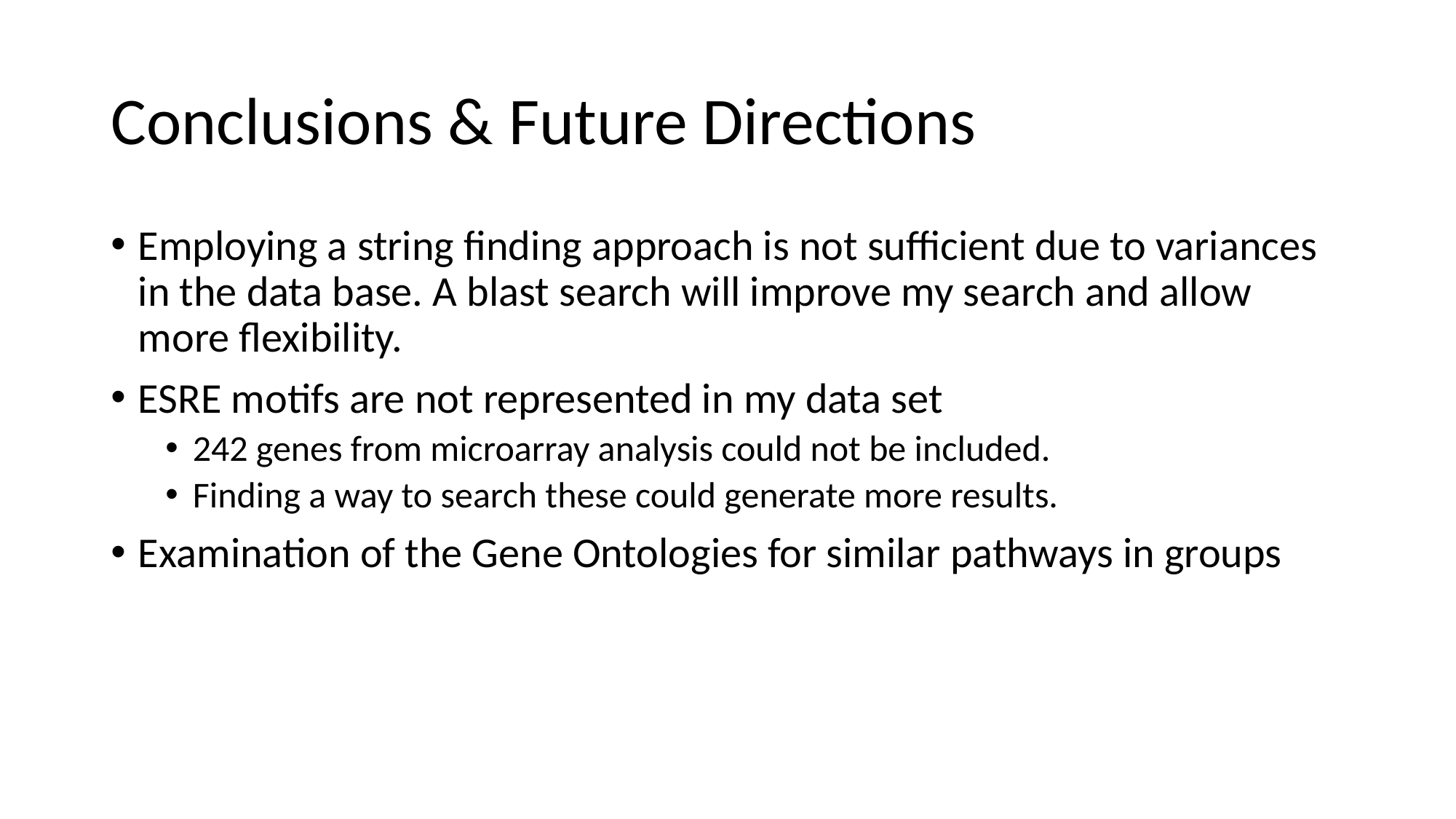

# Conclusions & Future Directions
Employing a string finding approach is not sufficient due to variances in the data base. A blast search will improve my search and allow more flexibility.
ESRE motifs are not represented in my data set
242 genes from microarray analysis could not be included.
Finding a way to search these could generate more results.
Examination of the Gene Ontologies for similar pathways in groups